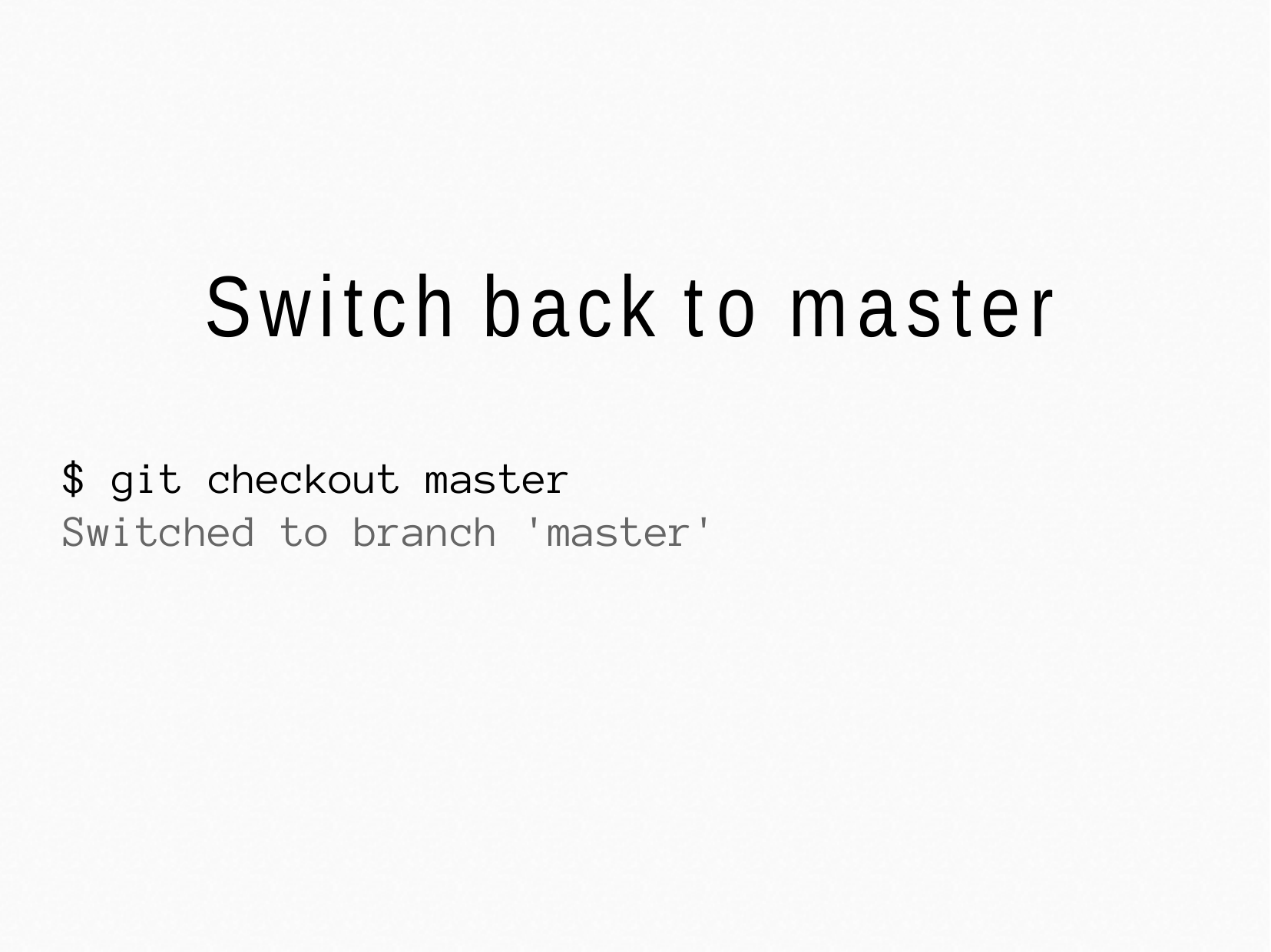

# Switch back to master
$ git checkout master  Switched to branch 'master'